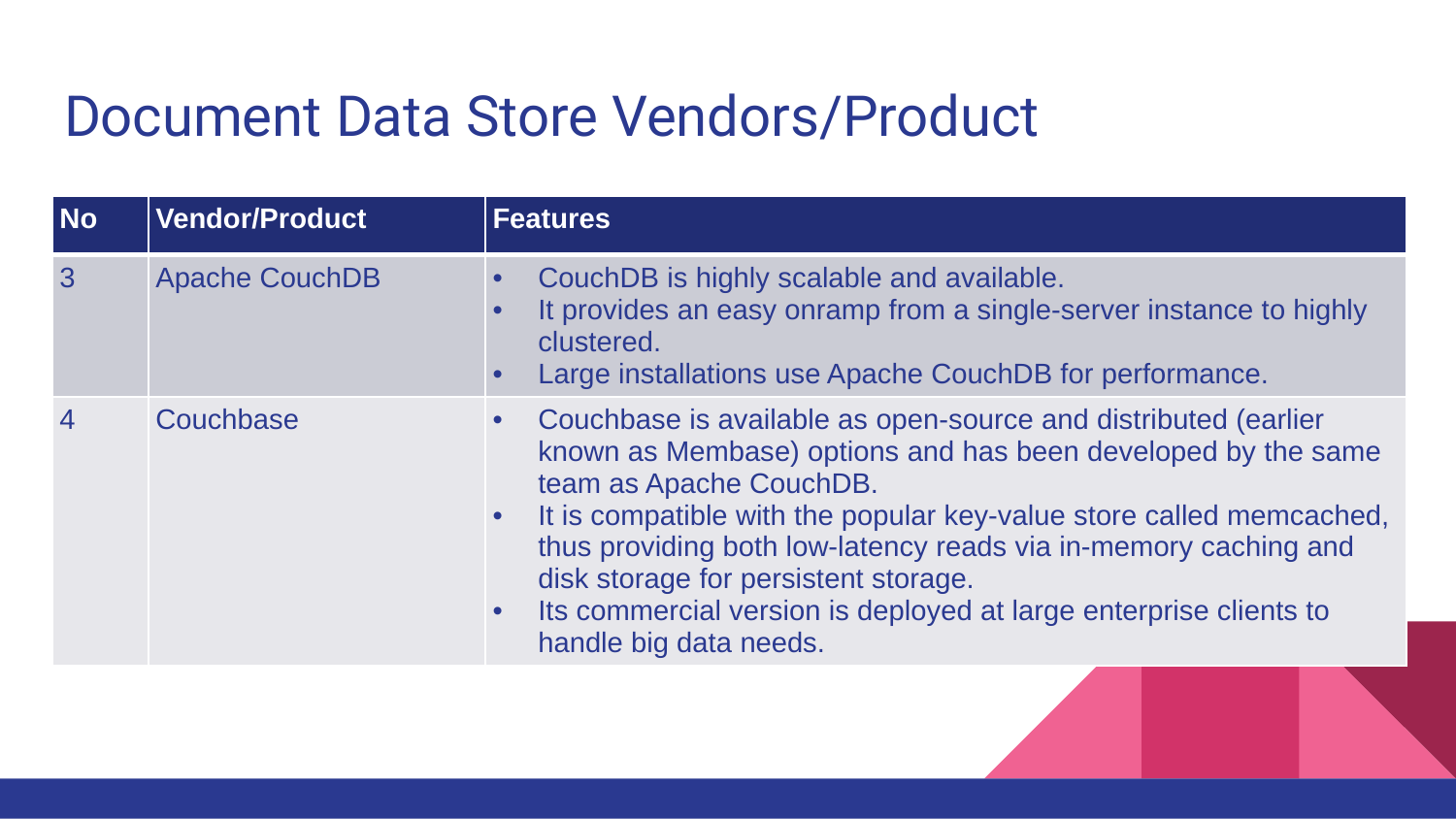

# Document Data Store Vendors/Product

| No | Vendor/Product | Features |
| --- | --- | --- |
| 3 | Apache CouchDB | CouchDB is highly scalable and available. It provides an easy onramp from a single-server instance to highly clustered. Large installations use Apache CouchDB for performance. |
| 4 | Couchbase | Couchbase is available as open-source and distributed (earlier known as Membase) options and has been developed by the same team as Apache CouchDB. It is compatible with the popular key-value store called memcached, thus providing both low-latency reads via in-memory caching and disk storage for persistent storage. Its commercial version is deployed at large enterprise clients to handle big data needs. |